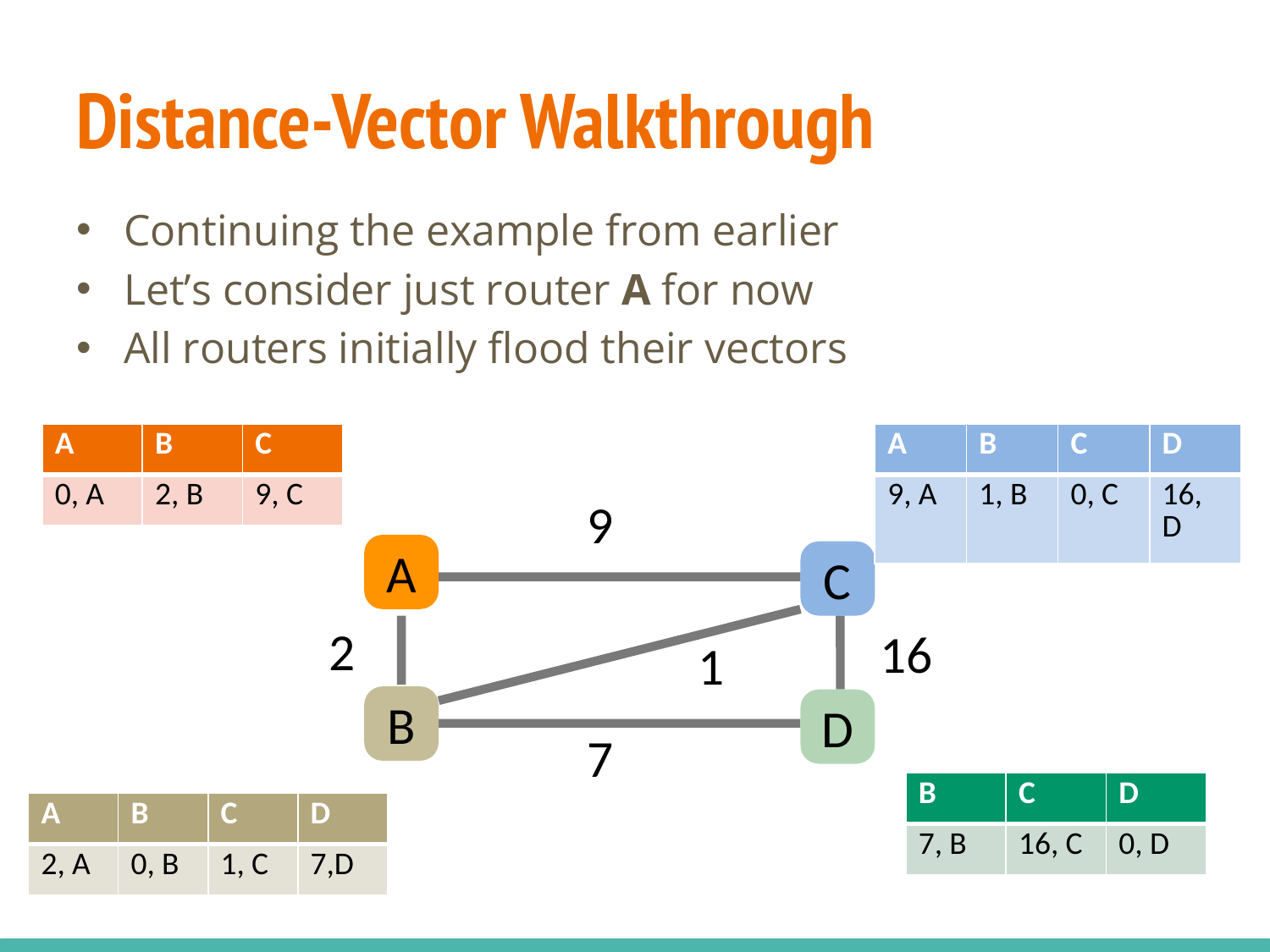

# Distance-Vector Walkthrough
Continuing the example from earlier
Let’s consider just router A for now
All routers initially flood their vectors

| A | B | C |
| --- | --- | --- |
| 0, A | 2, B | 9, C |
| A | B | C | D |
| --- | --- | --- | --- |
| 9, A | 1, B | 0, C | 16, D |
9
A
C

2

16
1
B
D
7

| B | C | D |
| --- | --- | --- |
| 7, B | 16, C | 0, D |
| A | B | C | D |
| --- | --- | --- | --- |
| 2, A | 0, B | 1, C | 7,D |